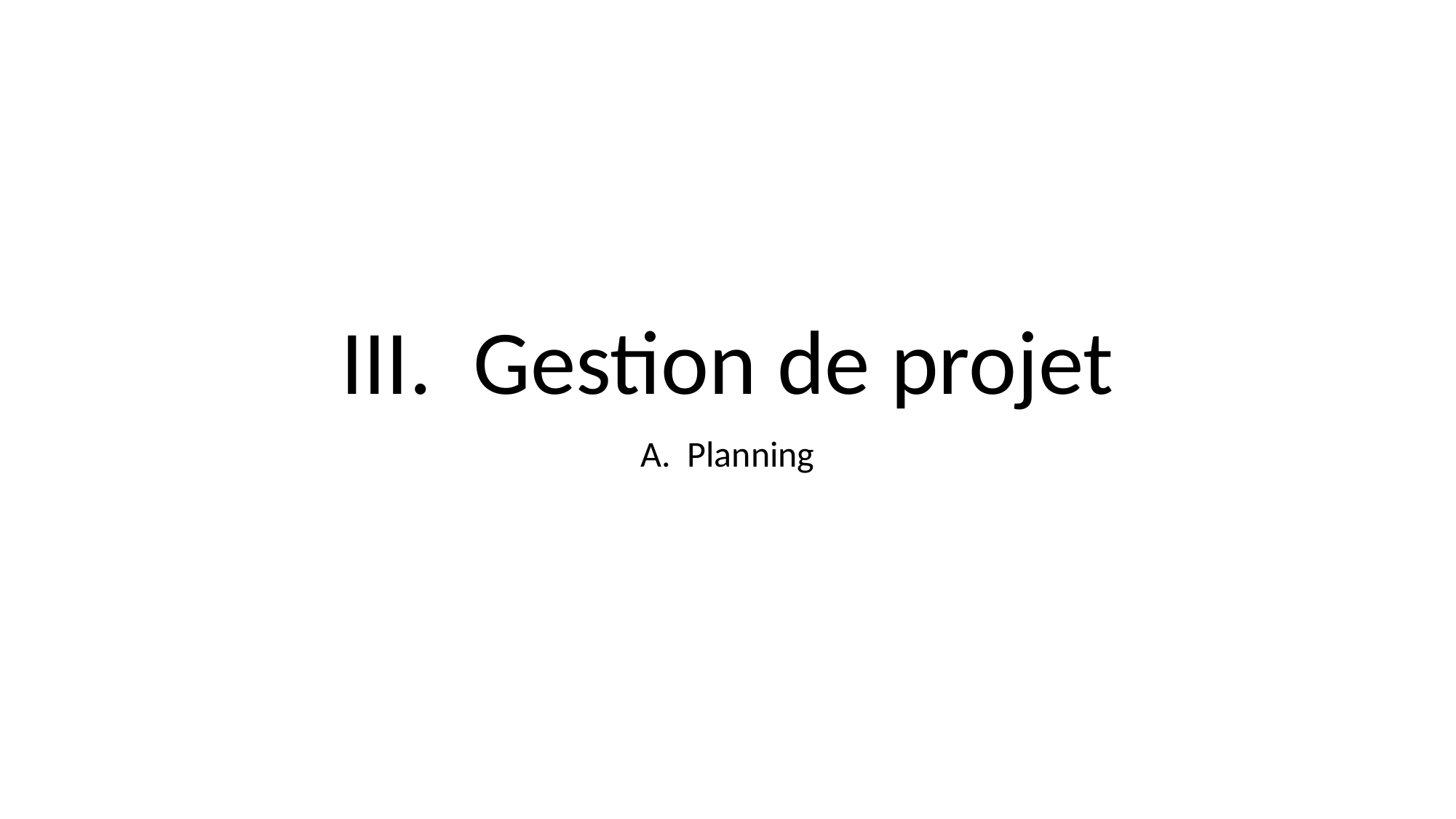

# III.  Gestion de projet
A.  Planning